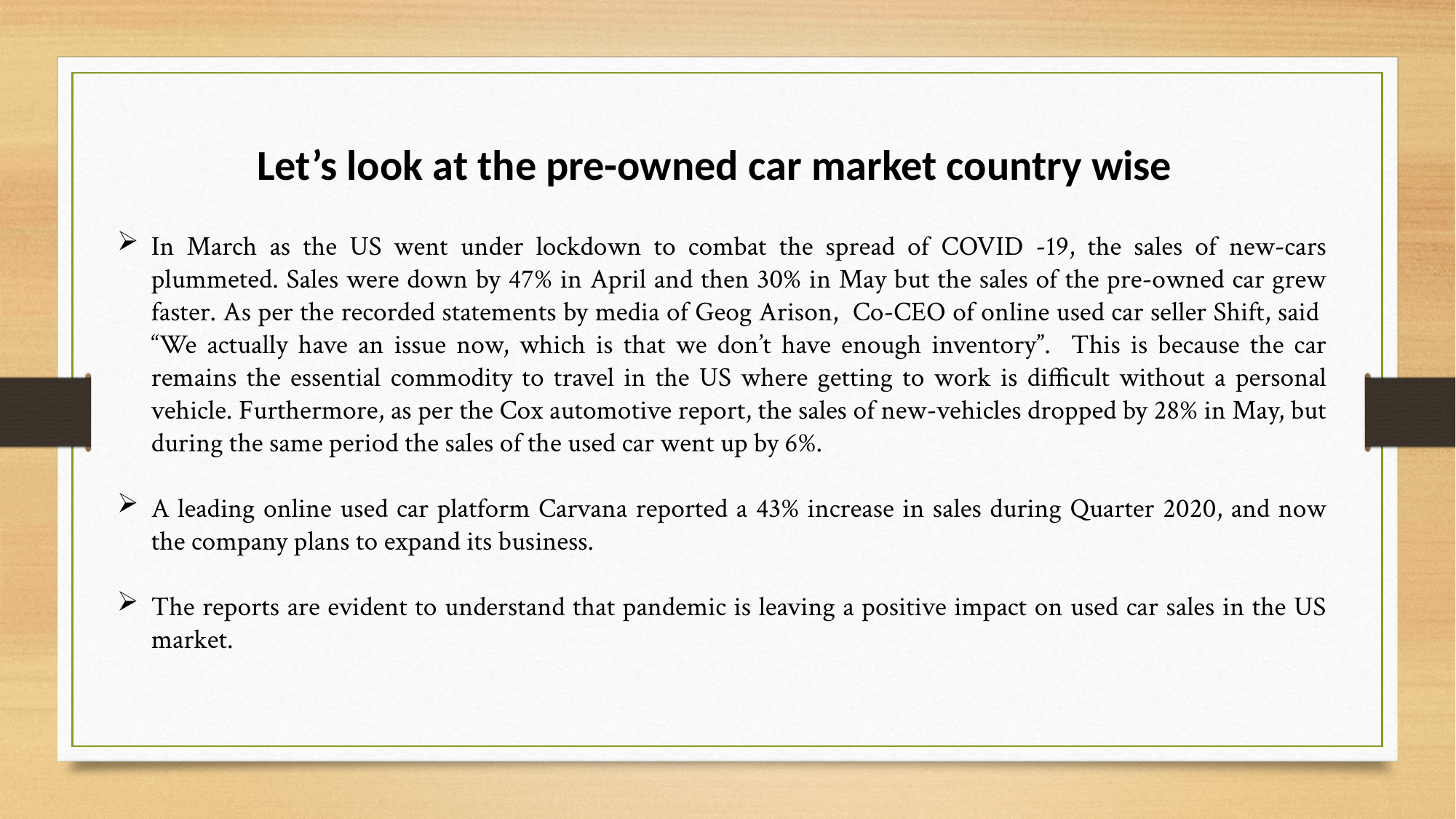

Let’s look at the pre-owned car market country wise

In March as the US went under lockdown to combat the spread of COVID -19, the sales of new-cars plummeted. Sales were down by 47% in April and then 30% in May but the sales of the pre-owned car grew faster. As per the recorded statements by media of Geog Arison,  Co-CEO of online used car seller Shift, said  “We actually have an issue now, which is that we don’t have enough inventory”.  This is because the car remains the essential commodity to travel in the US where getting to work is difficult without a personal vehicle. Furthermore, as per the Cox automotive report, the sales of new-vehicles dropped by 28% in May, but during the same period the sales of the used car went up by 6%.

A leading online used car platform Carvana reported a 43% increase in sales during Quarter 2020, and now the company plans to expand its business.

The reports are evident to understand that pandemic is leaving a positive impact on used car sales in the US market.